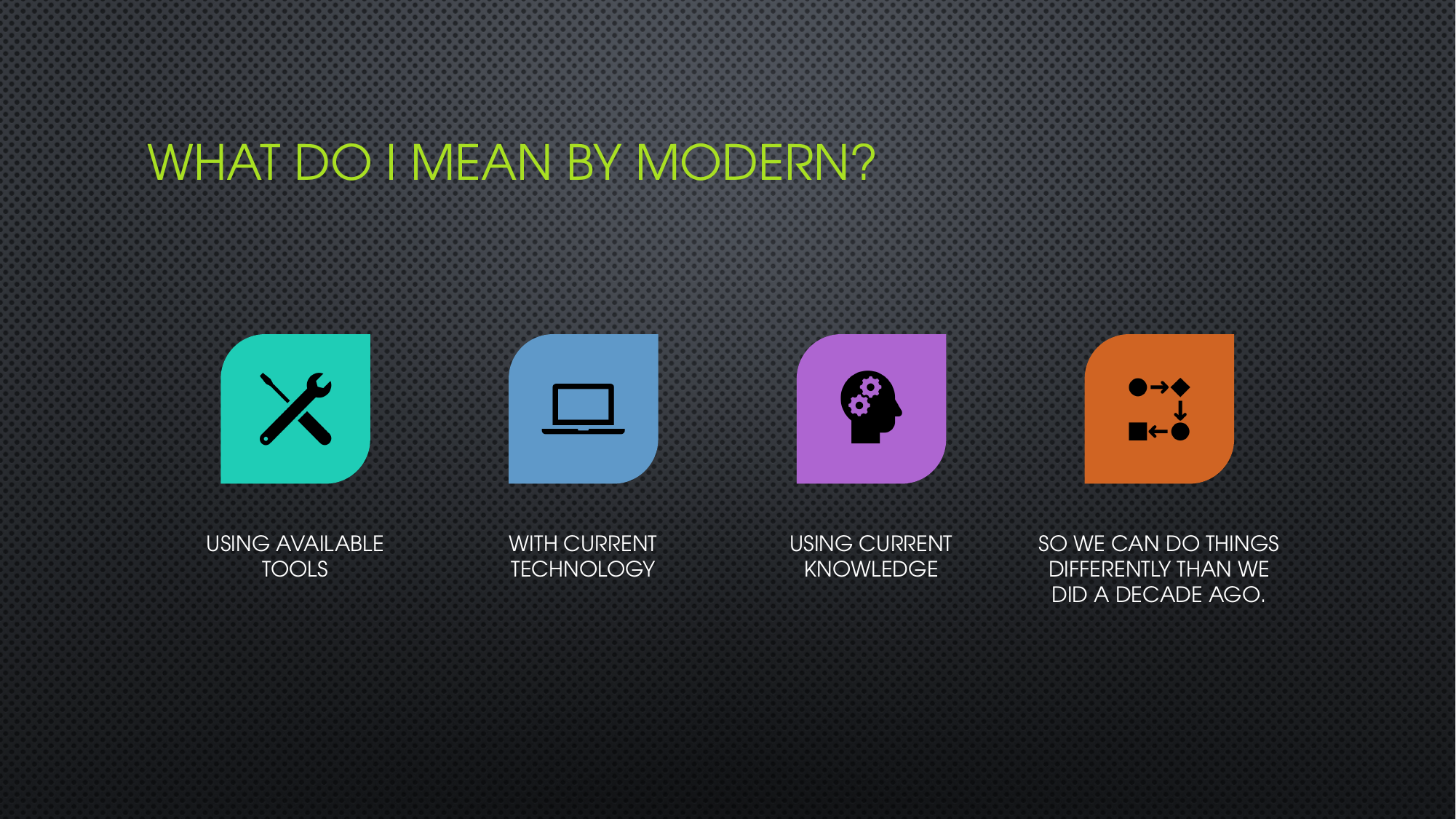

# What do I mean by modern?
Using available tools
with current technology
Using current knowledge
So we can do things differently than we did a decade ago.